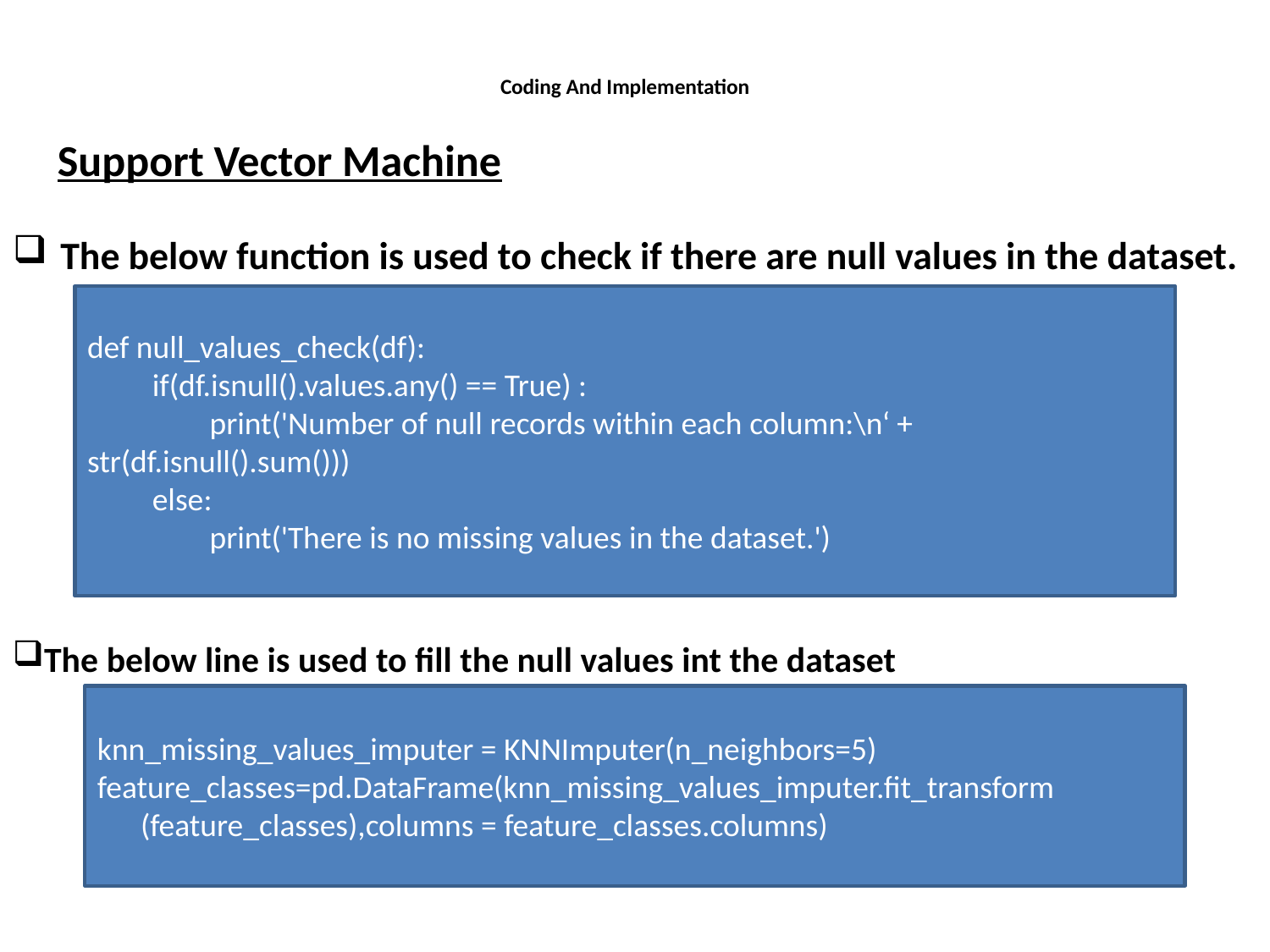

# Coding And Implementation

The below function is used to check if there are null values in the dataset.

Support Vector Machine
def null_values_check(df):
         if(df.isnull().values.any() == True) :
                 print('Number of null records within each column:\n‘ +                 str(df.isnull().sum()))
         else:
                 print('There is no missing values in the dataset.')

The below line is used to fill the null values int the dataset

knn_missing_values_imputer = KNNImputer(n_neighbors=5)     feature_classes=pd.DataFrame(knn_missing_values_imputer.fit_transform
      (feature_classes),columns = feature_classes.columns)